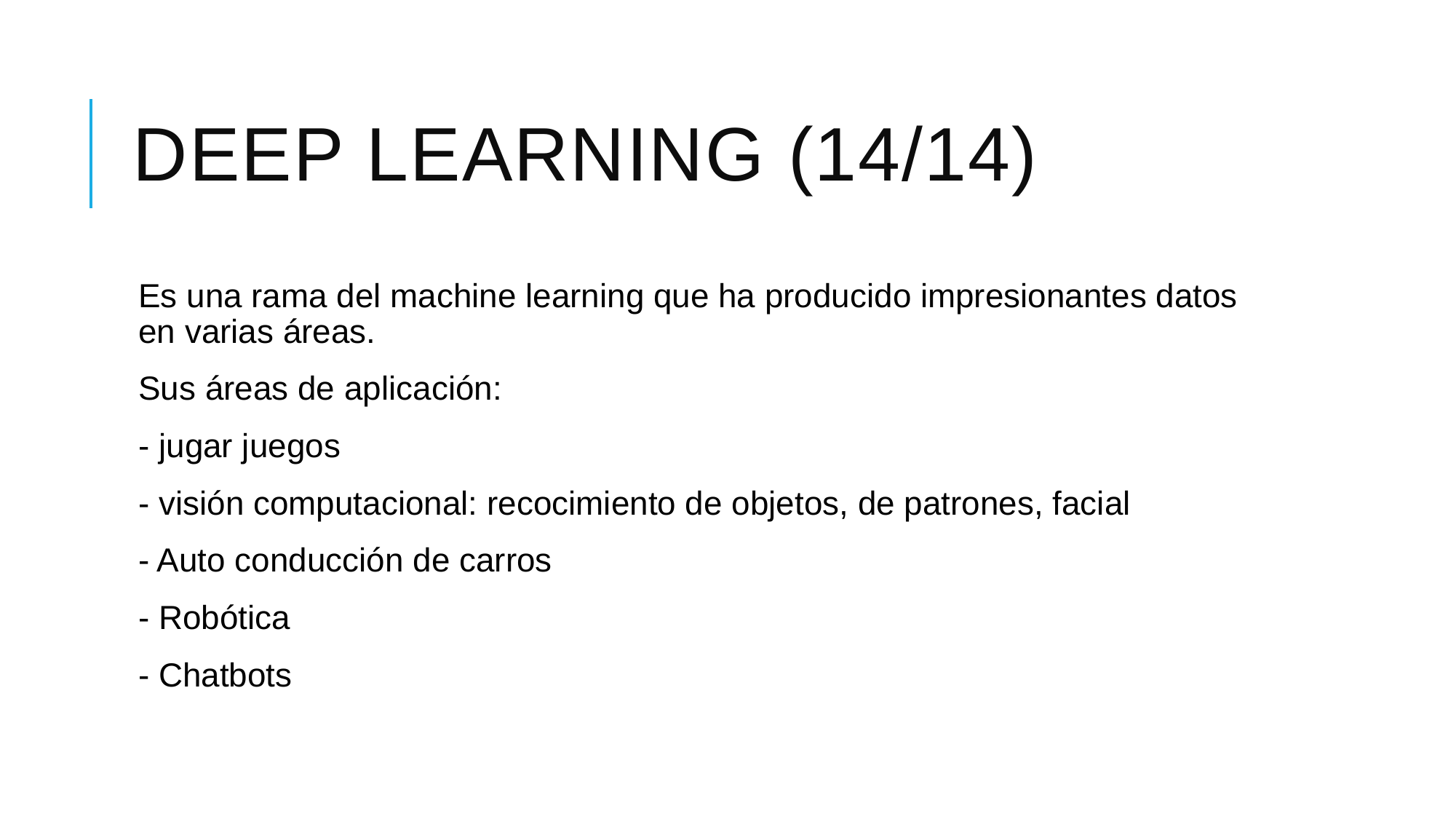

# Deep learning (14/14)
Es una rama del machine learning que ha producido impresionantes datos en varias áreas.
Sus áreas de aplicación:
- jugar juegos
- visión computacional: recocimiento de objetos, de patrones, facial
- Auto conducción de carros
- Robótica
- Chatbots